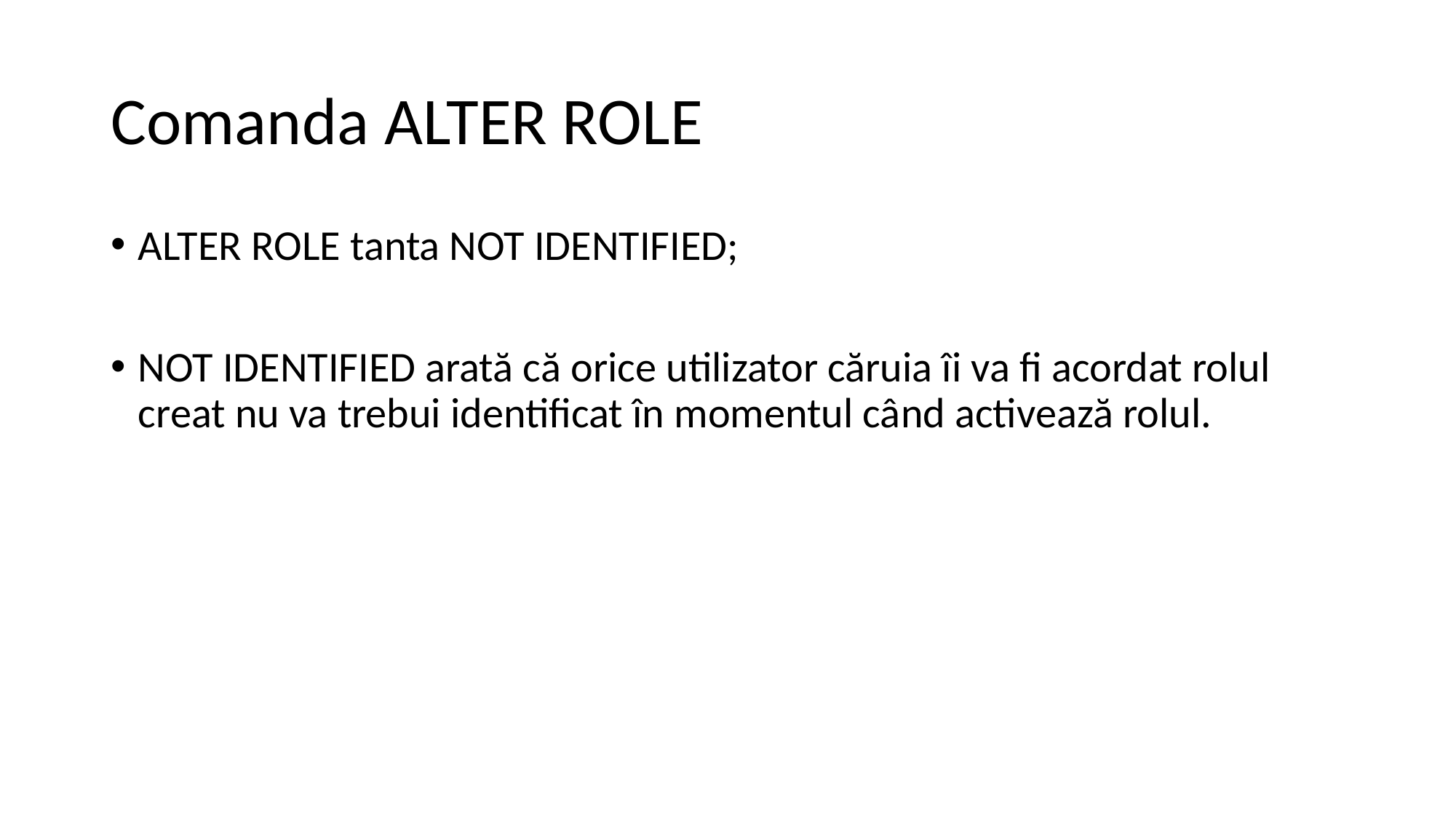

# Comanda ALTER ROLE
ALTER ROLE tanta NOT IDENTIFIED;

NOT IDENTIFIED arată că orice utilizator căruia îi va fi acordat rolul creat nu va trebui identificat în momentul când activează rolul.